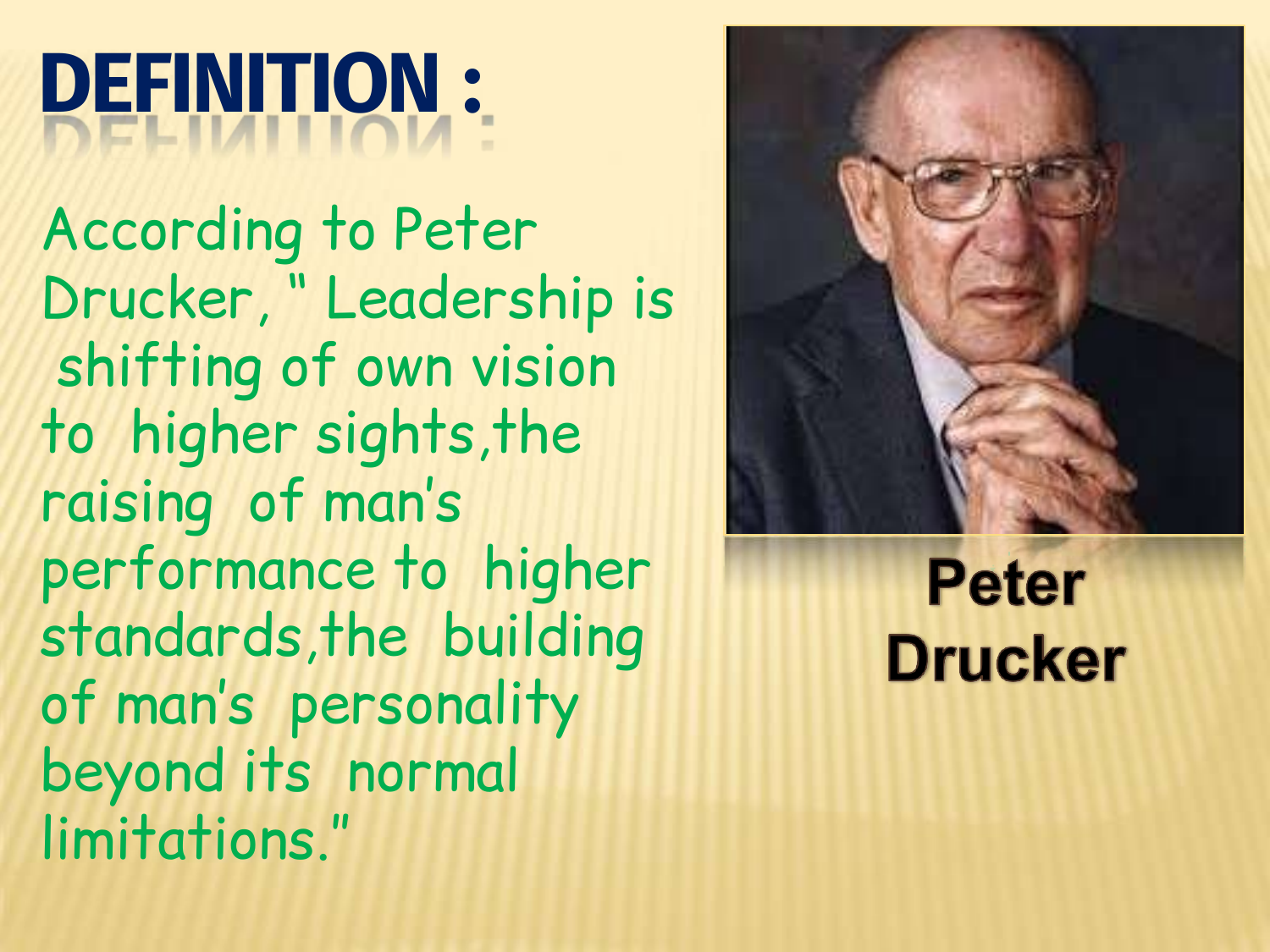

# DEFINITION :

According to Peter
Drucker, “ Leadership is  shifting of own vision to  higher sights,the raising  of man’s performance to  higher standards,the  building of man’s  personality beyond its  normal limitations.”